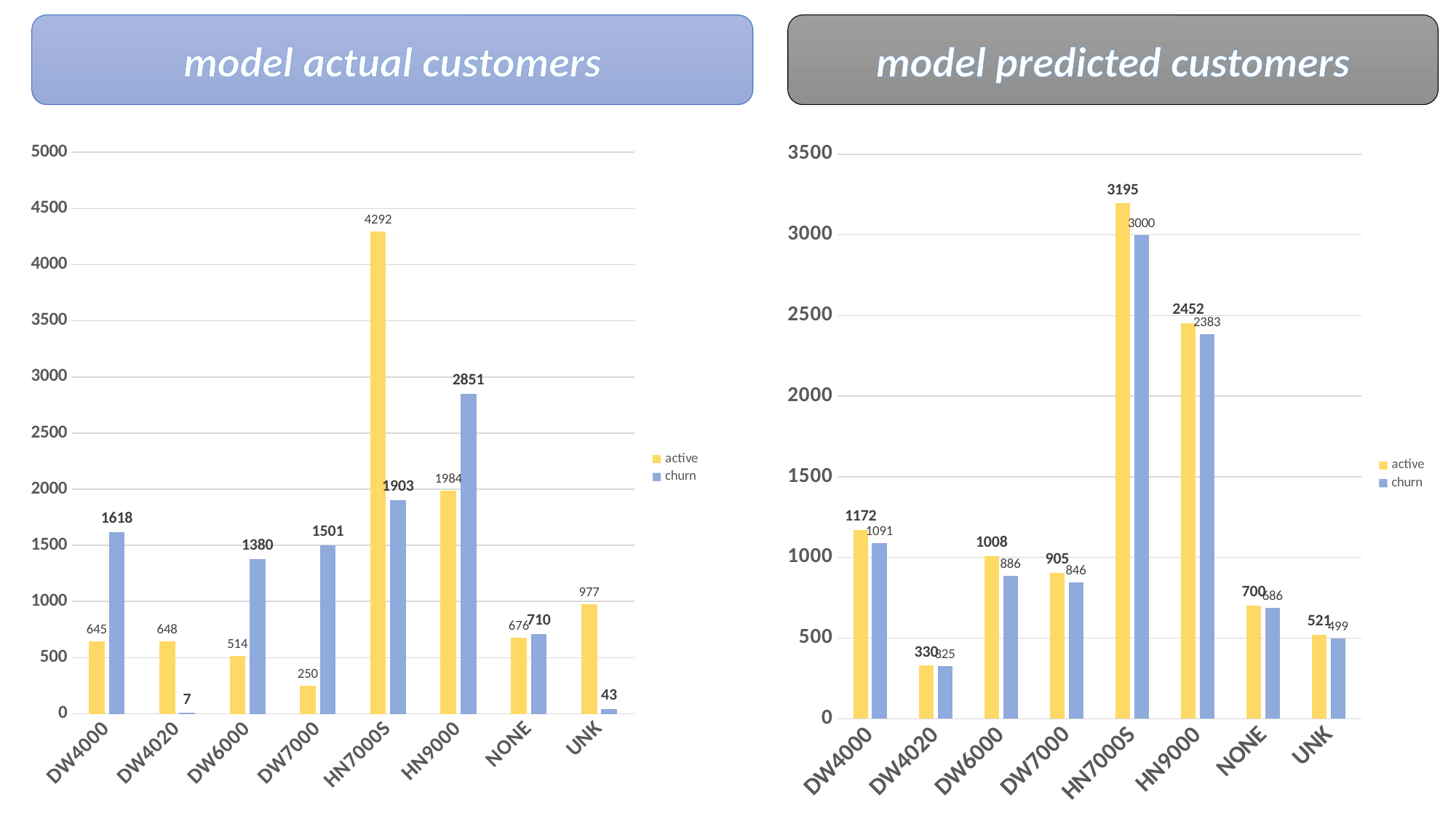

model actual customers
model predicted customers

### Chart

| Category | active | churn |
|---|---|---|
| DW4000 | 645.0 | 1618.0 |
| DW4020 | 648.0 | 7.0 |
| DW6000 | 514.0 | 1380.0 |
| DW7000 | 250.0 | 1501.0 |
| HN7000S | 4292.0 | 1903.0 |
| HN9000 | 1984.0 | 2851.0 |
| NONE | 676.0 | 710.0 |
| UNK | 977.0 | 43.0 |

### Chart

| Category | active | churn |
|---|---|---|
| DW4000 | 1172.0 | 1091.0 |
| DW4020 | 330.0 | 325.0 |
| DW6000 | 1008.0 | 886.0 |
| DW7000 | 905.0 | 846.0 |
| HN7000S | 3195.0 | 3000.0 |
| HN9000 | 2452.0 | 2383.0 |
| NONE | 700.0 | 686.0 |
| UNK | 521.0 | 499.0 |